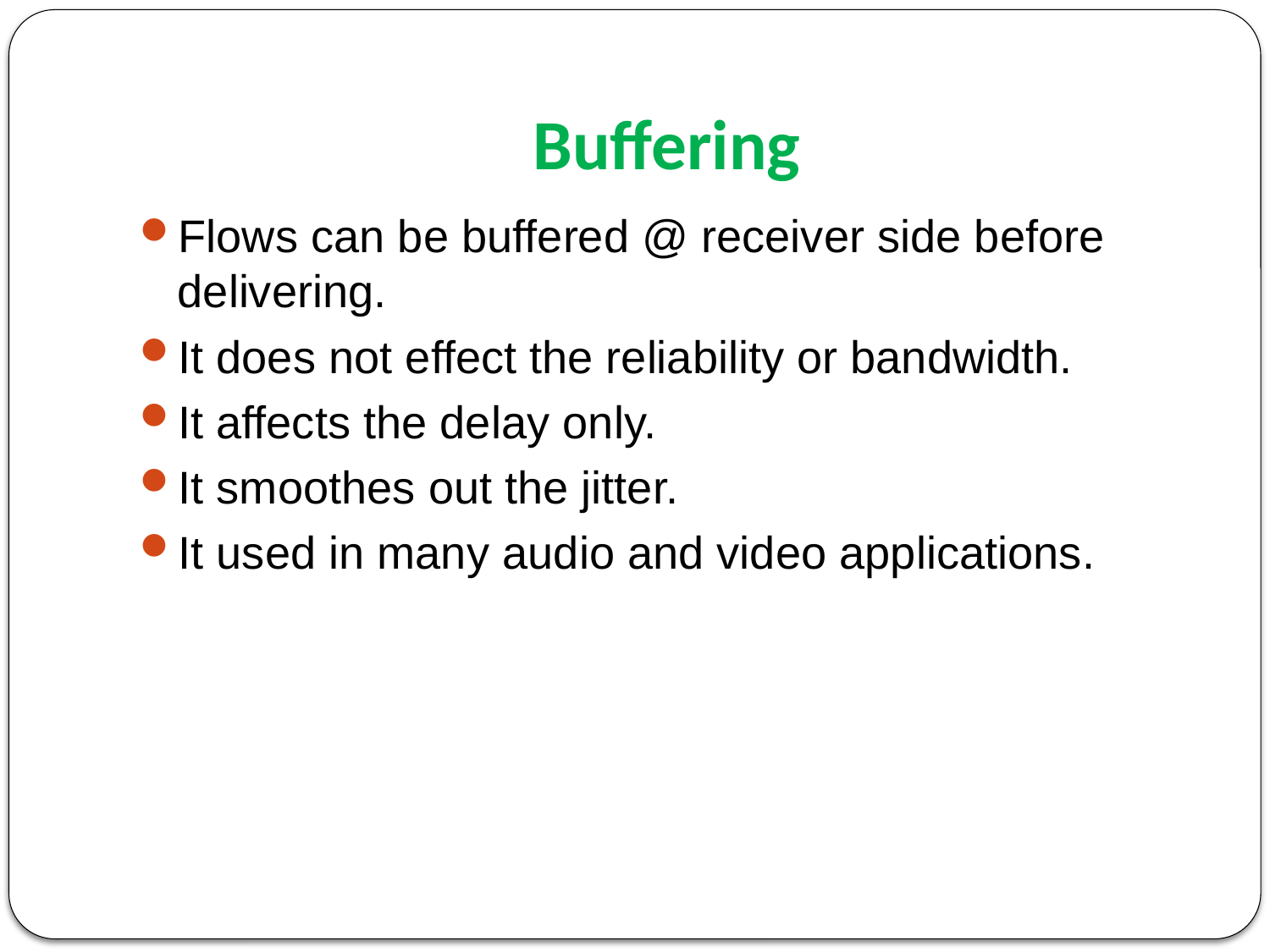

# Buffering
Flows can be buffered @ receiver side before delivering.
It does not effect the reliability or bandwidth.
It affects the delay only.
It smoothes out the jitter.
It used in many audio and video applications.